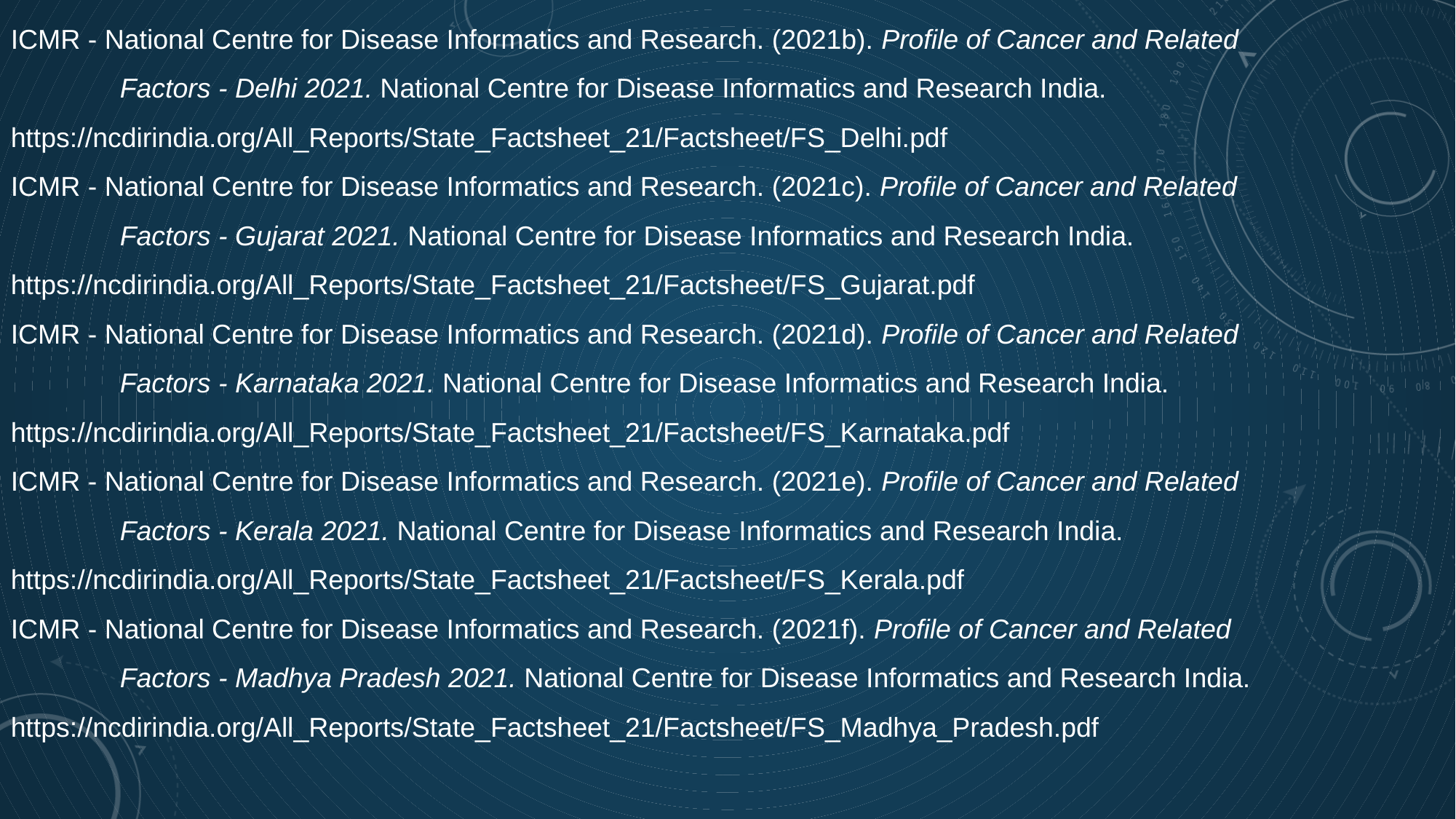

ICMR - National Centre for Disease Informatics and Research. (2021b). Profile of Cancer and Related
	Factors - Delhi 2021. National Centre for Disease Informatics and Research India. 	https://ncdirindia.org/All_Reports/State_Factsheet_21/Factsheet/FS_Delhi.pdf
ICMR - National Centre for Disease Informatics and Research. (2021c). Profile of Cancer and Related
	Factors - Gujarat 2021. National Centre for Disease Informatics and Research India. 	https://ncdirindia.org/All_Reports/State_Factsheet_21/Factsheet/FS_Gujarat.pdf
ICMR - National Centre for Disease Informatics and Research. (2021d). Profile of Cancer and Related
	Factors - Karnataka 2021. National Centre for Disease Informatics and Research India. 	https://ncdirindia.org/All_Reports/State_Factsheet_21/Factsheet/FS_Karnataka.pdf
ICMR - National Centre for Disease Informatics and Research. (2021e). Profile of Cancer and Related
	Factors - Kerala 2021. National Centre for Disease Informatics and Research India. 	https://ncdirindia.org/All_Reports/State_Factsheet_21/Factsheet/FS_Kerala.pdf
ICMR - National Centre for Disease Informatics and Research. (2021f). Profile of Cancer and Related
	Factors - Madhya Pradesh 2021. National Centre for Disease Informatics and Research India. 	https://ncdirindia.org/All_Reports/State_Factsheet_21/Factsheet/FS_Madhya_Pradesh.pdf